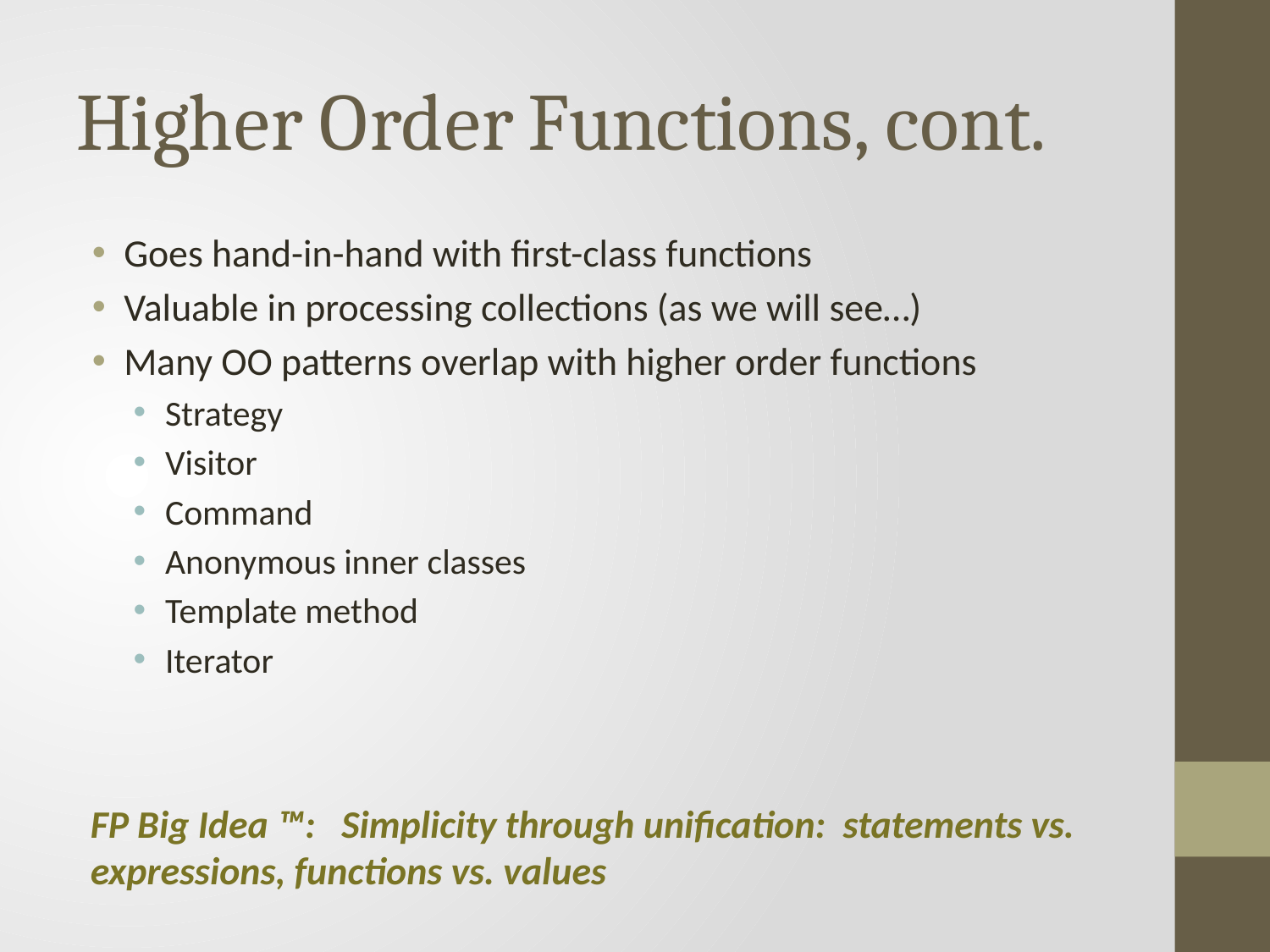

# Higher Order Functions, cont.
Goes hand-in-hand with first-class functions
Valuable in processing collections (as we will see…)
Many OO patterns overlap with higher order functions
Strategy
Visitor
Command
Anonymous inner classes
Template method
Iterator
FP Big Idea ™:   Simplicity through unification:  statements vs. expressions, functions vs. values